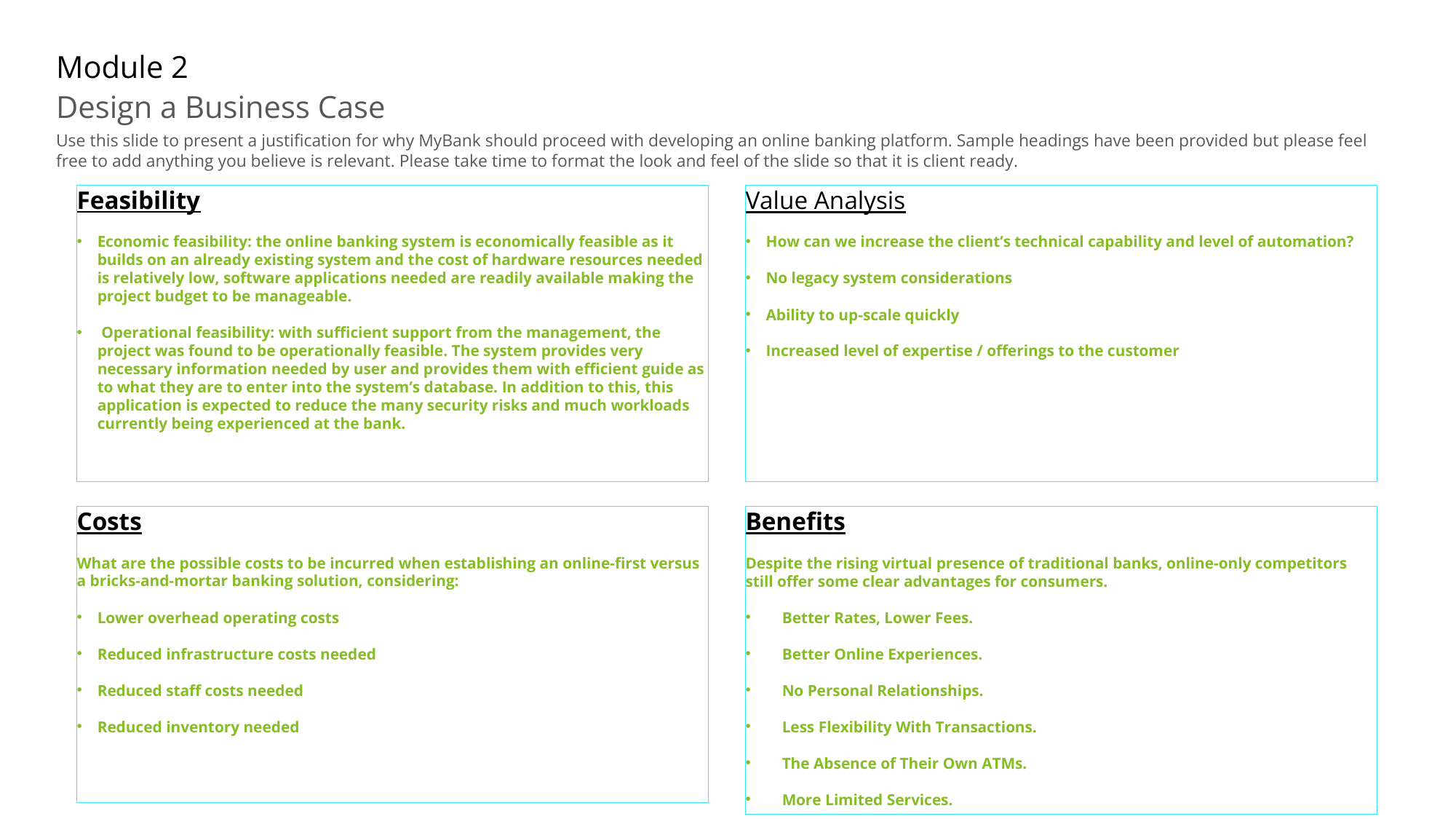

# Module 2
Design a Business Case
Use this slide to present a justification for why MyBank should proceed with developing an online banking platform. Sample headings have been provided but please feel free to add anything you believe is relevant. Please take time to format the look and feel of the slide so that it is client ready.
Feasibility
Economic feasibility: the online banking system is economically feasible as it builds on an already existing system and the cost of hardware resources needed is relatively low, software applications needed are readily available making the project budget to be manageable.
 Operational feasibility: with sufficient support from the management, the project was found to be operationally feasible. The system provides very necessary information needed by user and provides them with efficient guide as to what they are to enter into the system’s database. In addition to this, this application is expected to reduce the many security risks and much workloads currently being experienced at the bank.

Value Analysis
How can we increase the client’s technical capability and level of automation?
No legacy system considerations
Ability to up-scale quickly
Increased level of expertise / offerings to the customer

Costs
What are the possible costs to be incurred when establishing an online-first versus a bricks-and-mortar banking solution, considering:
Lower overhead operating costs
Reduced infrastructure costs needed
Reduced staff costs needed
Reduced inventory needed

Benefits
Despite the rising virtual presence of traditional banks, online-only competitors still offer some clear advantages for consumers.
    Better Rates, Lower Fees.
    Better Online Experiences.
    No Personal Relationships.
    Less Flexibility With Transactions.
    The Absence of Their Own ATMs.
    More Limited Services.